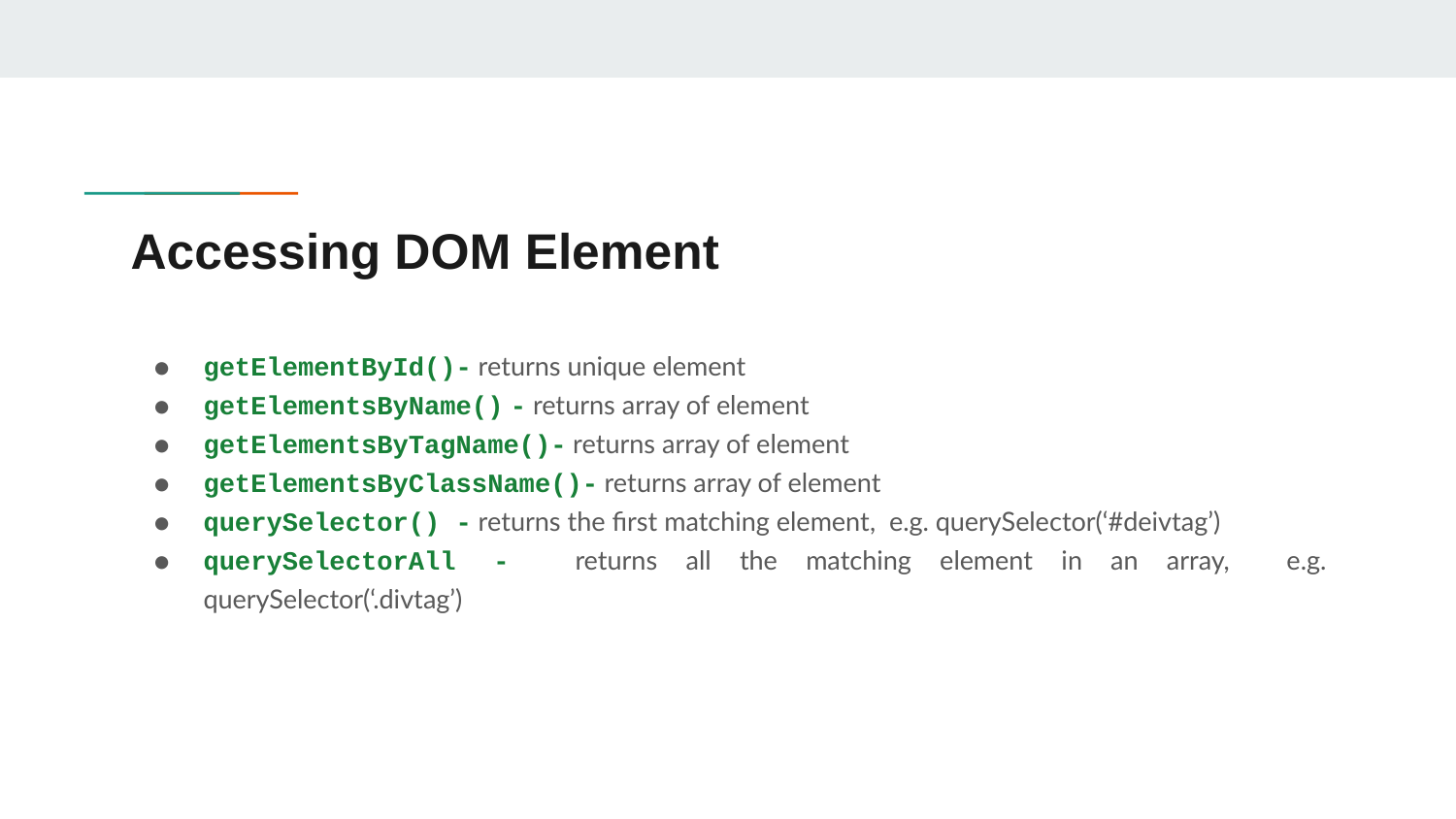

# Accessing DOM Element
getElementById()- returns unique element
getElementsByName() - returns array of element
getElementsByTagName()- returns array of element
getElementsByClassName()- returns array of element
querySelector() - returns the first matching element,  e.g. querySelector(‘#deivtag’)
querySelectorAll -  returns all the matching element in an array,  e.g. querySelector(‘.divtag’)